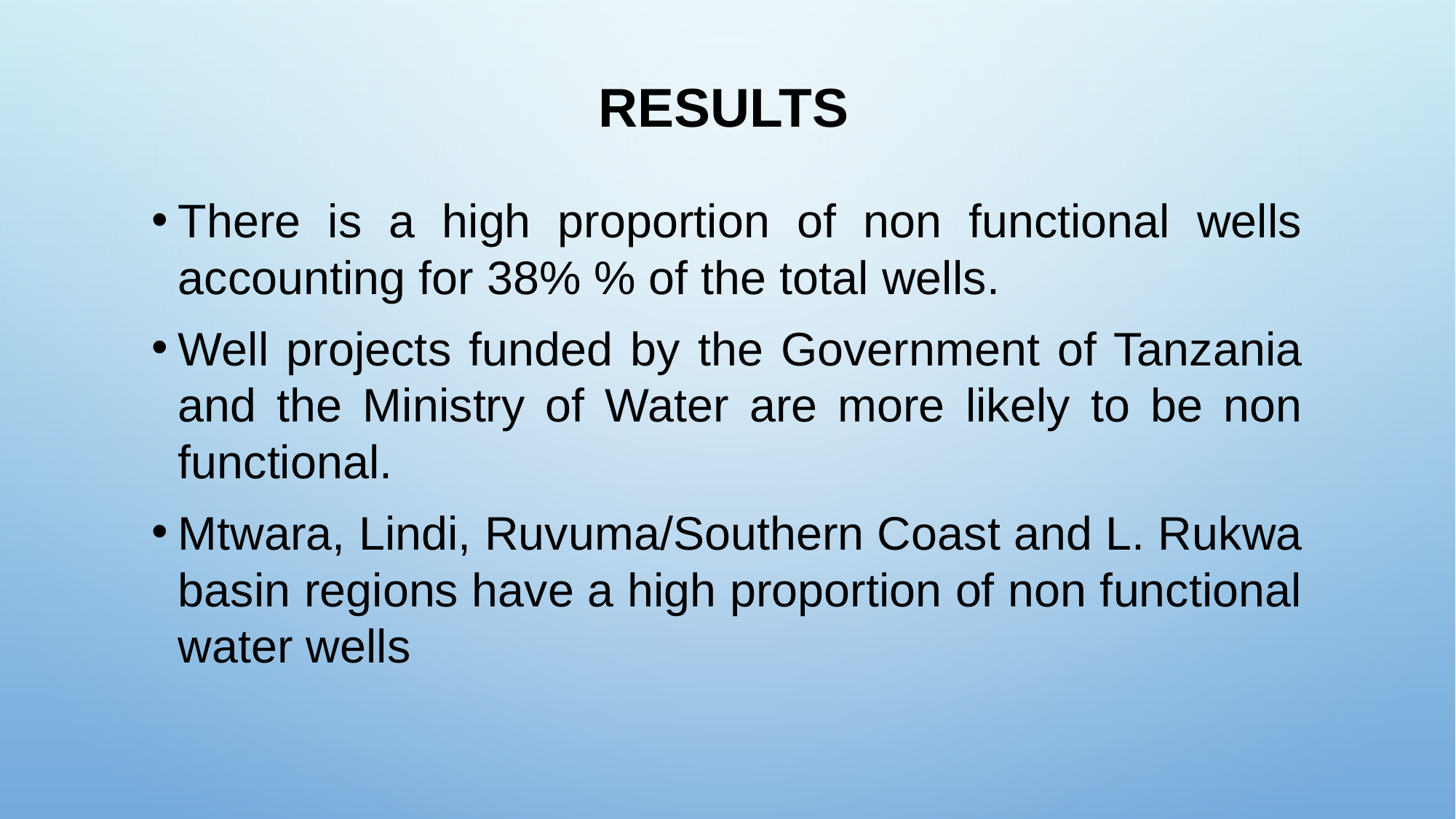

# Results
There is a high proportion of non functional wells accounting for 38% % of the total wells.
Well projects funded by the Government of Tanzania and the Ministry of Water are more likely to be non functional.
Mtwara, Lindi, Ruvuma/Southern Coast and L. Rukwa basin regions have a high proportion of non functional water wells